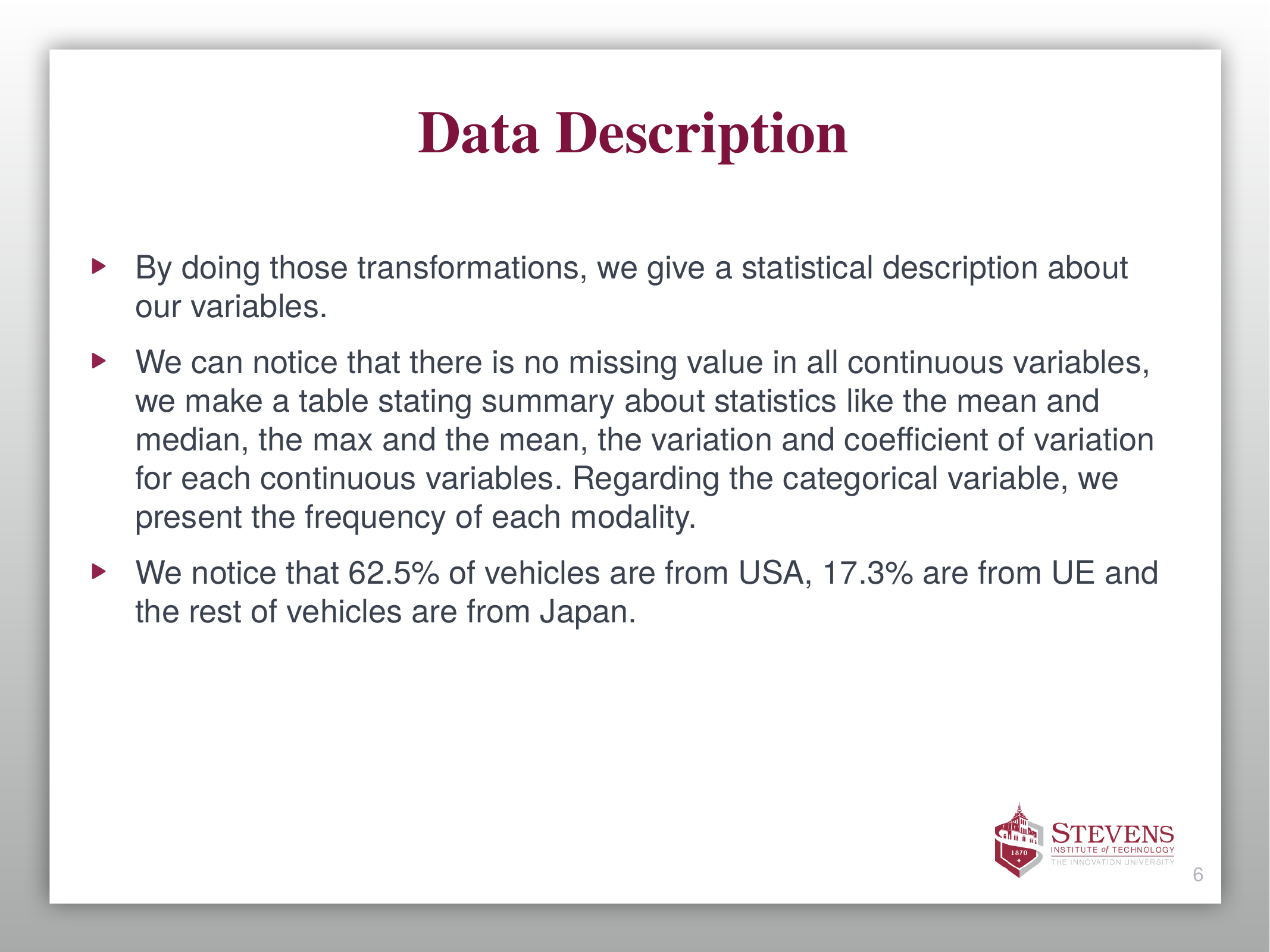

# Data Description
By doing those transformations, we give a statistical description about our variables.
We can notice that there is no missing value in all continuous variables, we make a table stating summary about statistics like the mean and median, the max and the mean, the variation and coefficient of variation for each continuous variables. Regarding the categorical variable, we present the frequency of each modality.
We notice that 62.5% of vehicles are from USA, 17.3% are from UE and the rest of vehicles are from Japan.
6